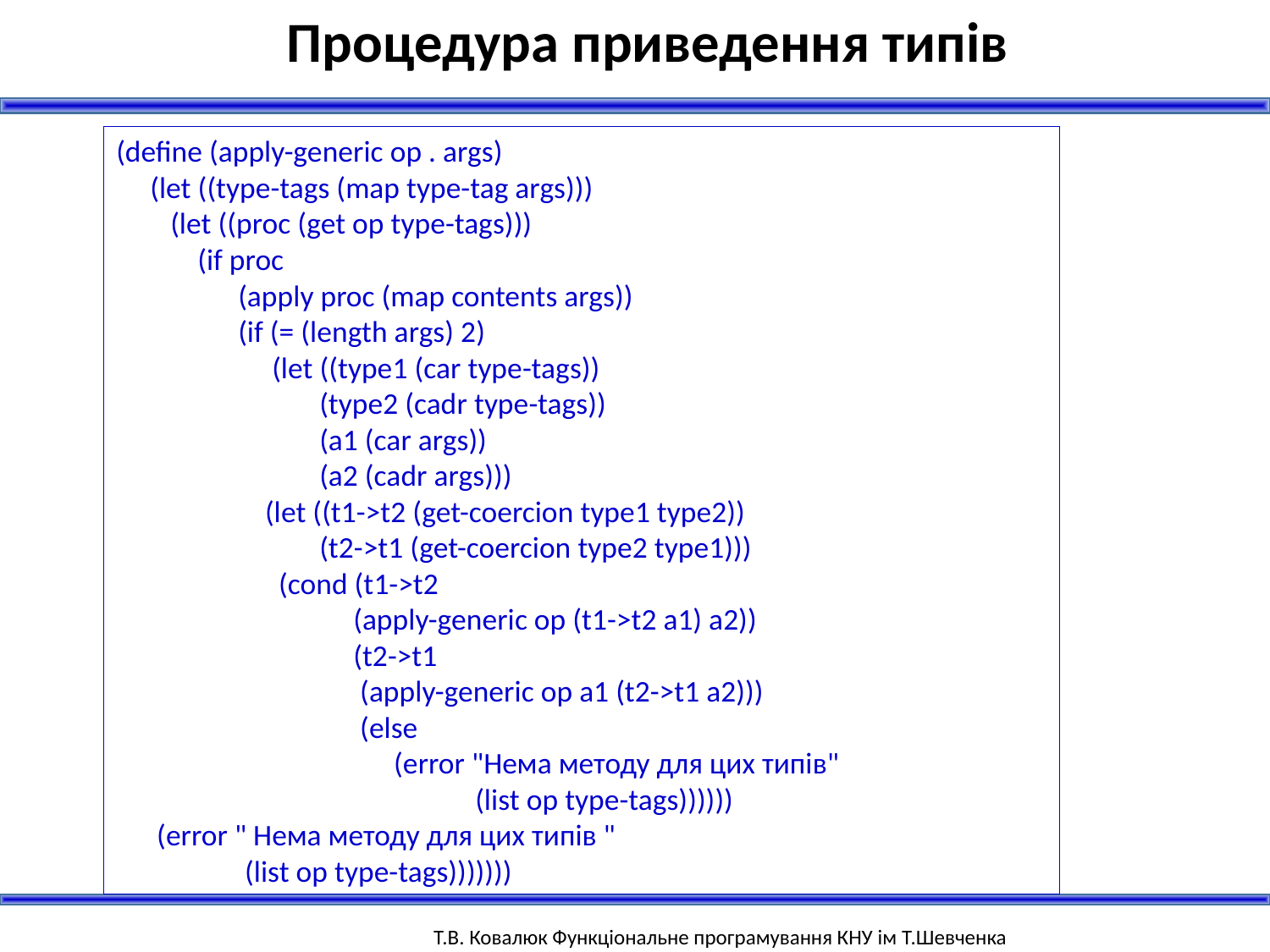

Процедура приведення типів
(define (apply-generic op . args)
     (let ((type-tags (map type-tag args)))
        (let ((proc (get op type-tags)))
            (if proc
                  (apply proc (map contents args))
                  (if (= (length args) 2)
                       (let ((type1 (car type-tags))
                              (type2 (cadr type-tags))
                              (a1 (car args))
                              (a2 (cadr args)))
                      (let ((t1->t2 (get-coercion type1 type2))
                              (t2->t1 (get-coercion type2 type1)))
                        (cond (t1->t2
                                   (apply-generic op (t1->t2 a1) a2))
                                   (t2->t1
                                    (apply-generic op a1 (t2->t1 a2)))
                                    (else
                                         (error "Нема методу для цих типів"
                                                     (list op type-tags))))))
      (error " Нема методу для цих типів "
                   (list op type-tags)))))))